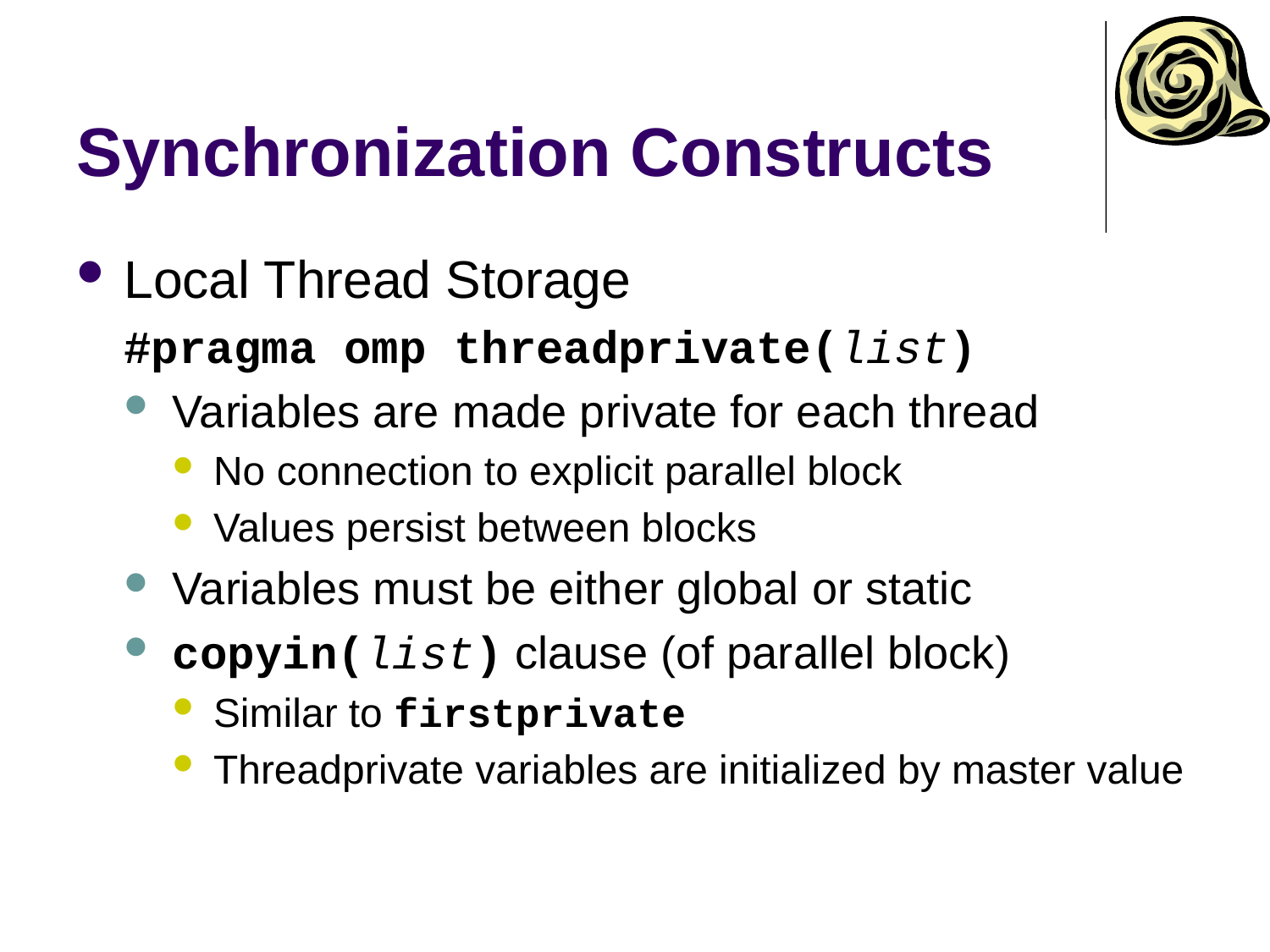

# Synchronization Constructs
Local Thread Storage
#pragma omp threadprivate(list)
Variables are made private for each thread
No connection to explicit parallel block
Values persist between blocks
Variables must be either global or static
copyin(list) clause (of parallel block)
Similar to firstprivate
Threadprivate variables are initialized by master value